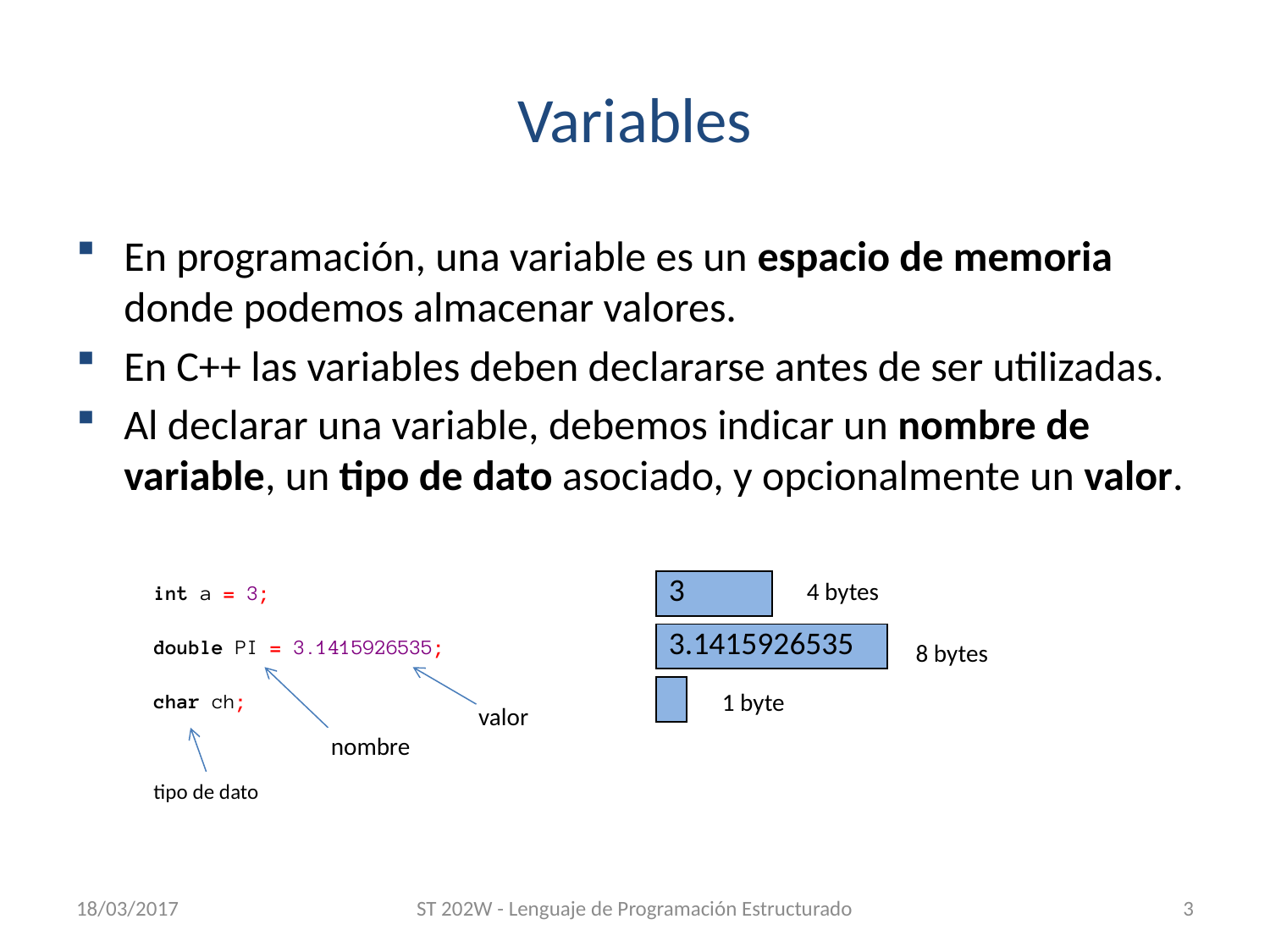

# Variables
En programación, una variable es un espacio de memoria donde podemos almacenar valores.
En C++ las variables deben declararse antes de ser utilizadas.
Al declarar una variable, debemos indicar un nombre de variable, un tipo de dato asociado, y opcionalmente un valor.
4 bytes
int a = 3;

double PI = 3.1415926535;

char ch;
| 3 |
| --- |
| 3.1415926535 |
| --- |
8 bytes
|  |
| --- |
1 byte
valor
nombre
tipo de dato
18/03/2017
ST 202W - Lenguaje de Programación Estructurado
3